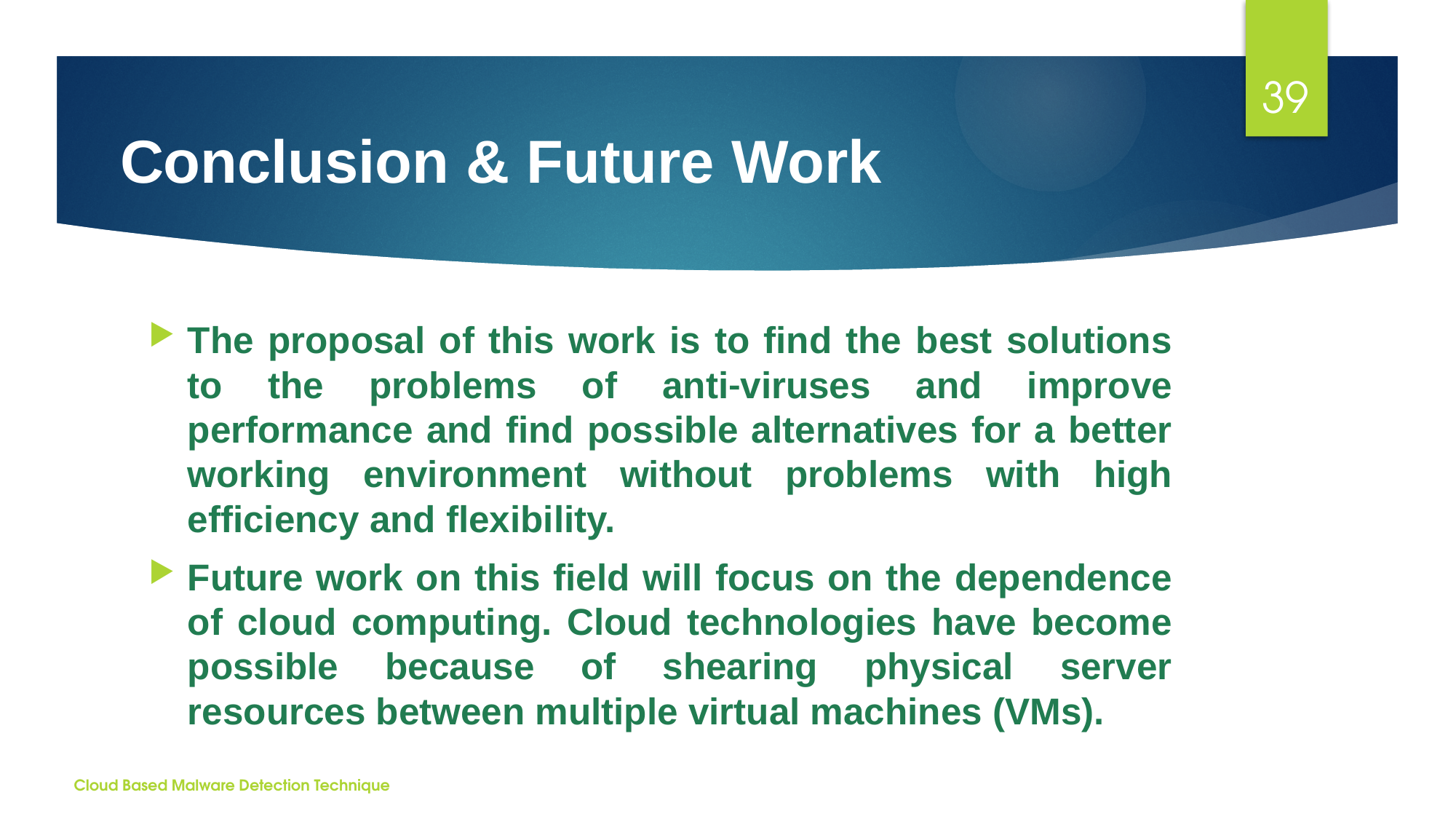

39
# Conclusion & Future Work
The proposal of this work is to find the best solutions to the problems of anti-viruses and improve performance and find possible alternatives for a better working environment without problems with high efficiency and flexibility.
Future work on this field will focus on the dependence of cloud computing. Cloud technologies have become possible because of shearing physical server resources between multiple virtual machines (VMs).

Cloud Based Malware Detection Technique